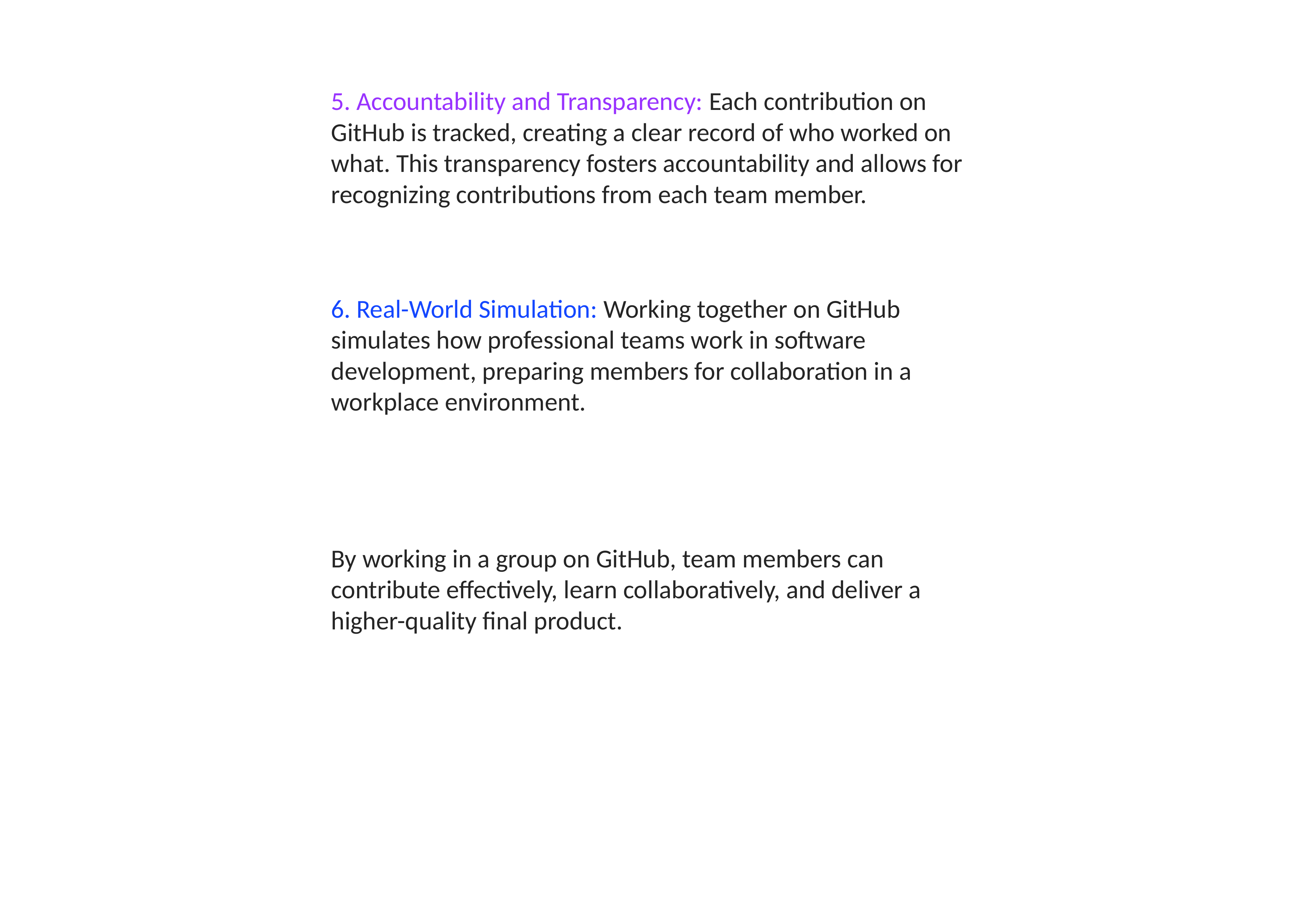

5. Accountability and Transparency: Each contribution on GitHub is tracked, creating a clear record of who worked on what. This transparency fosters accountability and allows for recognizing contributions from each team member.

6. Real-World Simulation: Working together on GitHub simulates how professional teams work in software development, preparing members for collaboration in a workplace environment.

By working in a group on GitHub, team members can contribute effectively, learn collaboratively, and deliver a higher-quality final product.